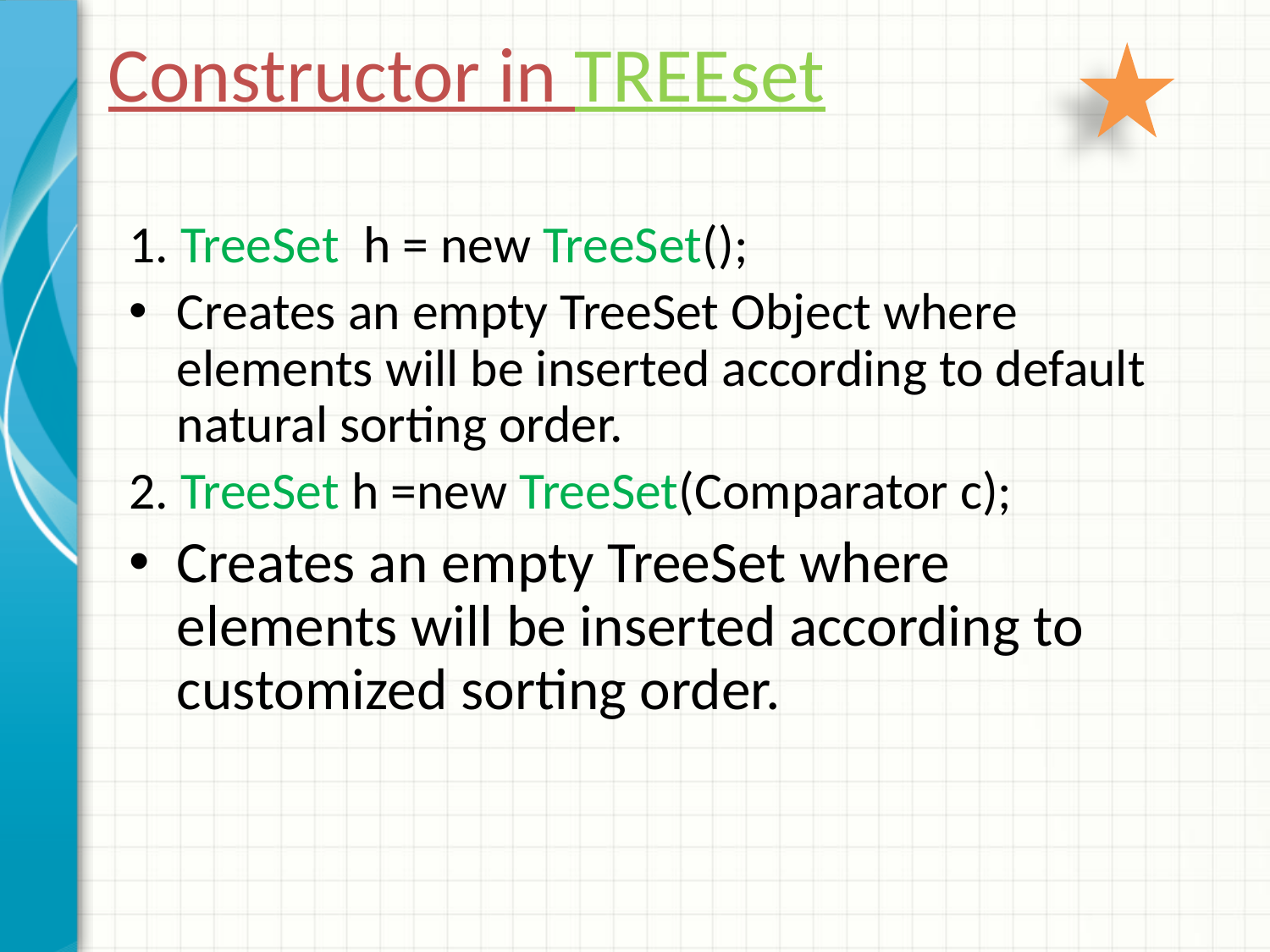

Constructor in TREEset

1. TreeSet  h = new TreeSet();
Creates an empty TreeSet Object where elements will be inserted according to default natural sorting order.
2. TreeSet h =new TreeSet(Comparator c);
Creates an empty TreeSet where elements will be inserted according to customized sorting order.